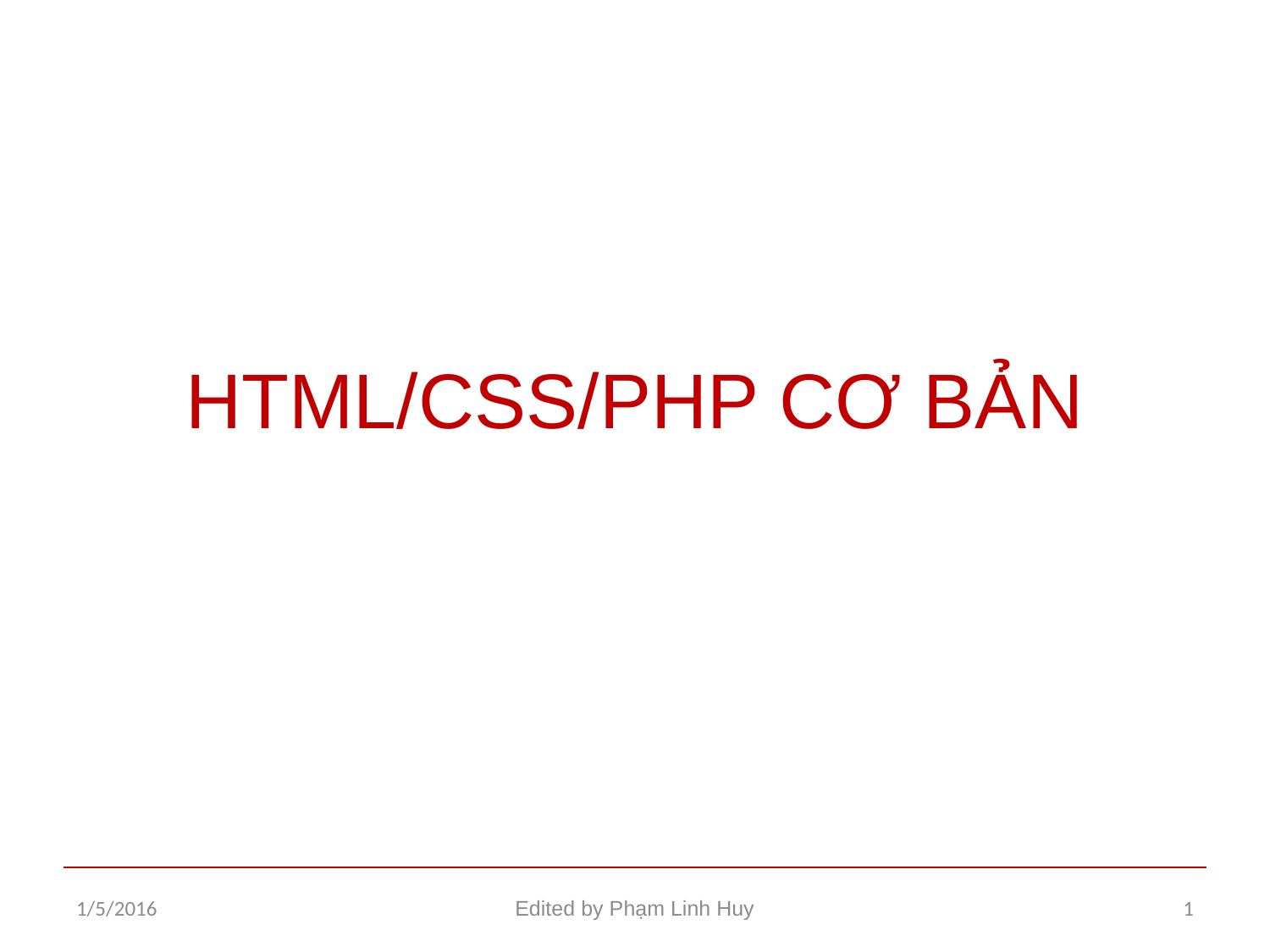

# HTML/CSS/PHP CƠ BẢN

1/5/2016
Edited by Phạm Linh Huy
1